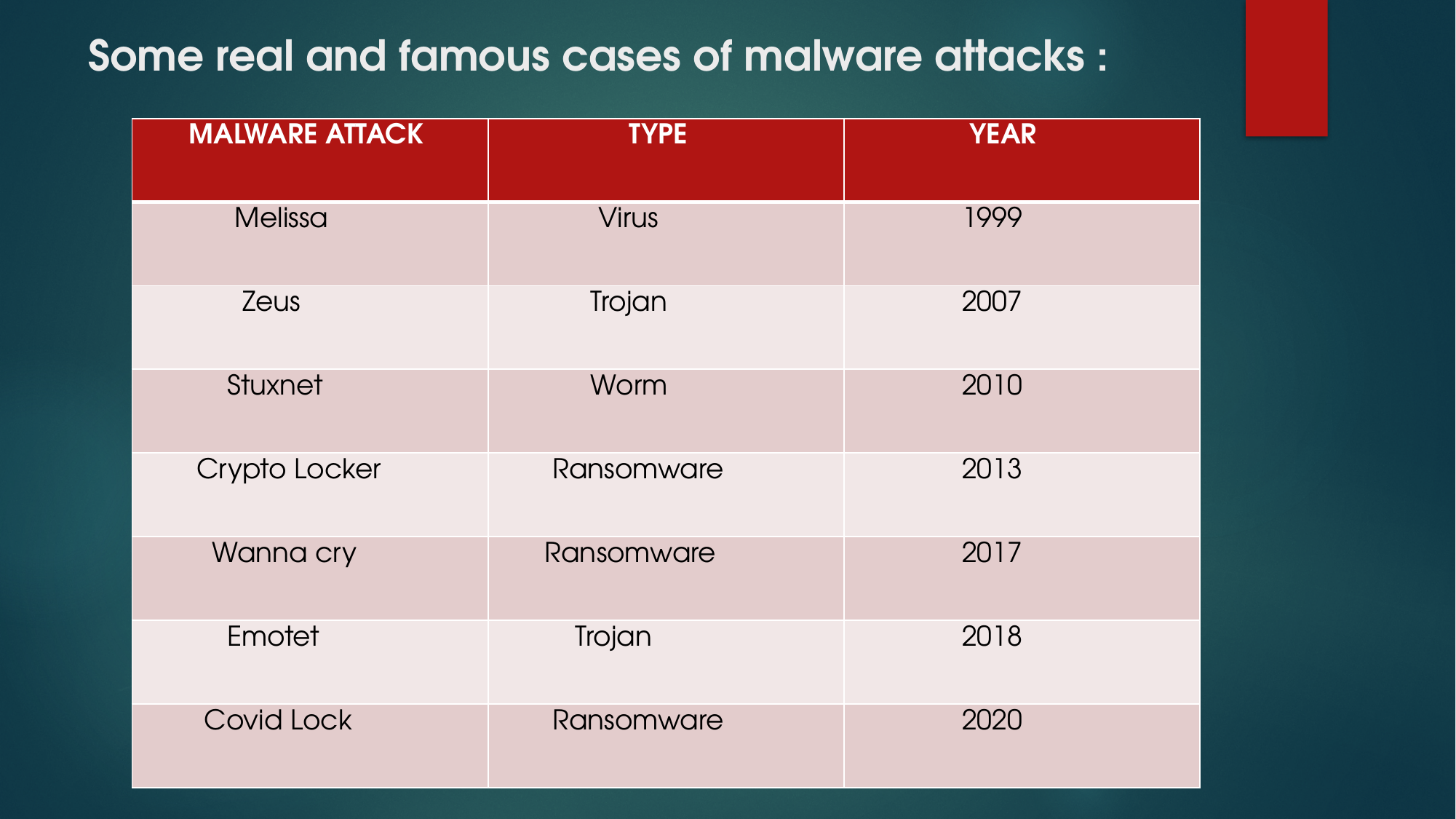

# Some real and famous cases of malware attacks :
| MALWARE ATTACK | TYPE | YEAR |
| --- | --- | --- |
| Melissa | Virus | 1999 |
| Zeus | Trojan | 2007 |
| Stuxnet | Worm | 2010 |
| Crypto Locker | Ransomware | 2013 |
| Wanna cry | Ransomware | 2017 |
| Emotet | Trojan | 2018 |
| Covid Lock | Ransomware | 2020 |